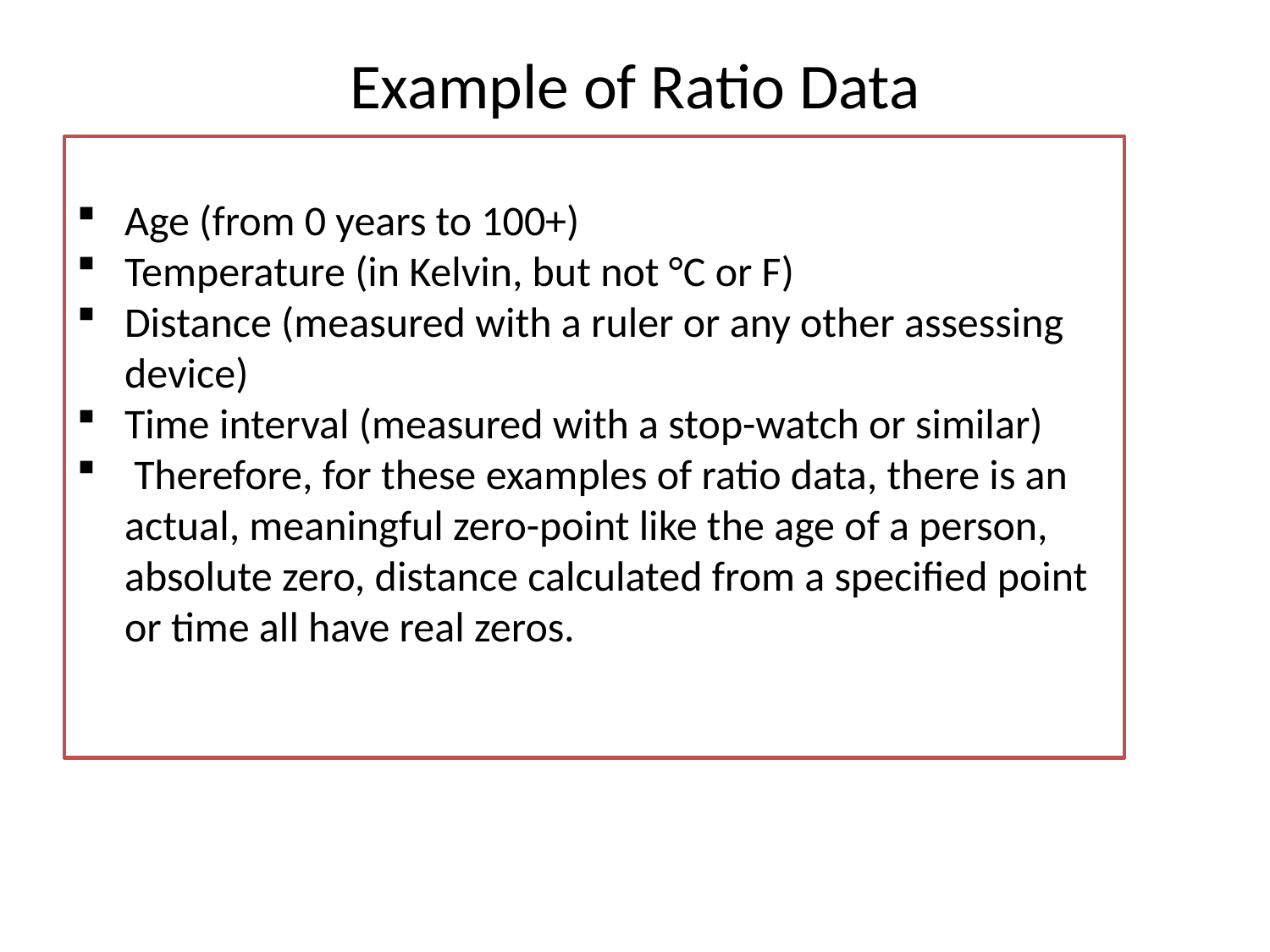

# Example of Ratio Data

Age (from 0 years to 100+)
Temperature (in Kelvin, but not °C or F)
Distance (measured with a ruler or any other assessing device)
Time interval (measured with a stop-watch or similar)
 Therefore, for these examples of ratio data, there is an actual, meaningful zero-point like the age of a person, absolute zero, distance calculated from a specified point or time all have real zeros.